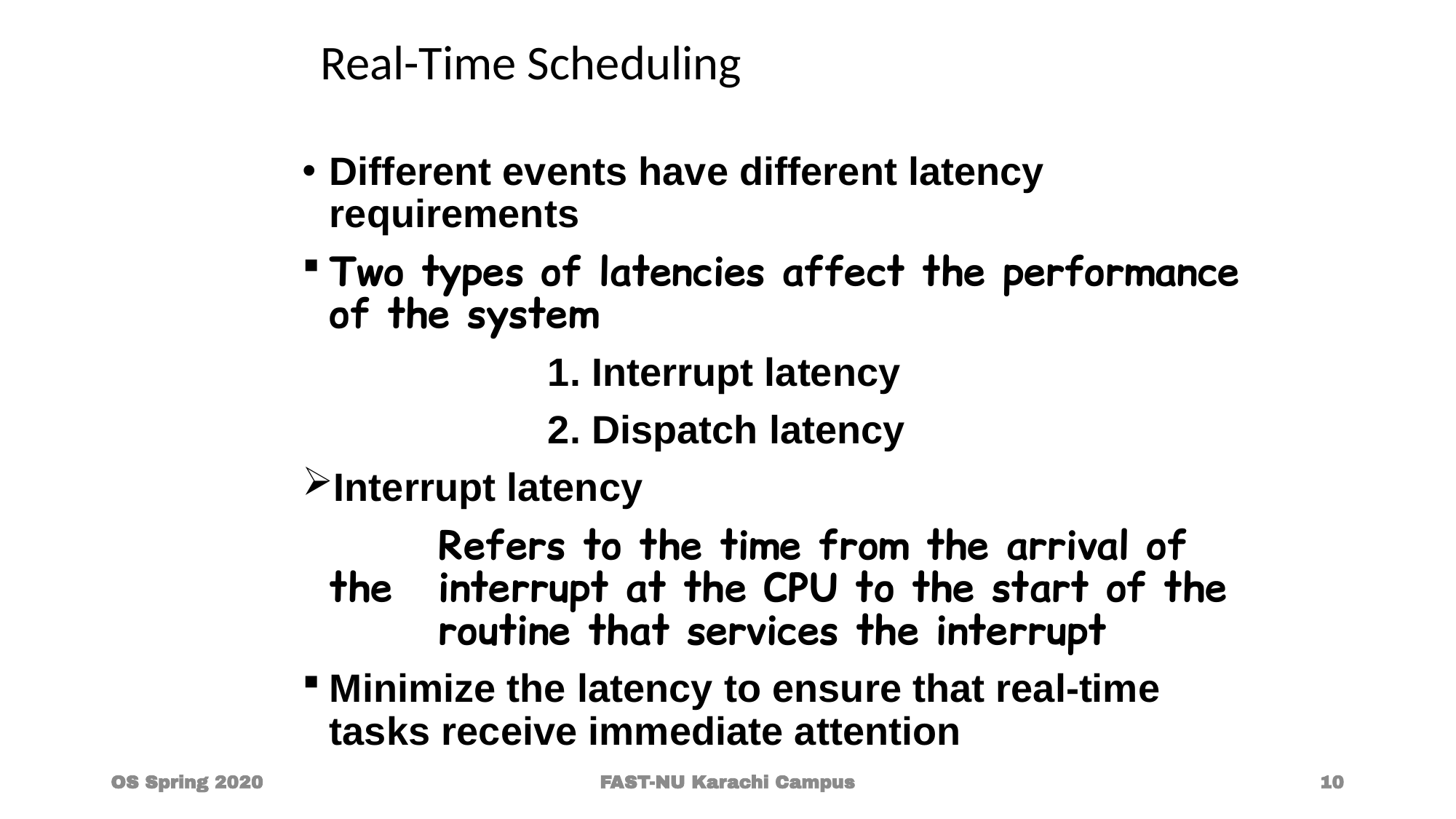

# Real-Time Scheduling
Different events have different latency requirements
Two types of latencies affect the performance of the system
			1. Interrupt latency
			2. Dispatch latency
Interrupt latency
		Refers to the time from the arrival of the 	interrupt at the CPU to the start of the 	routine that services the interrupt
Minimize the latency to ensure that real-time tasks receive immediate attention
OS Spring 2020
FAST-NU Karachi Campus
10